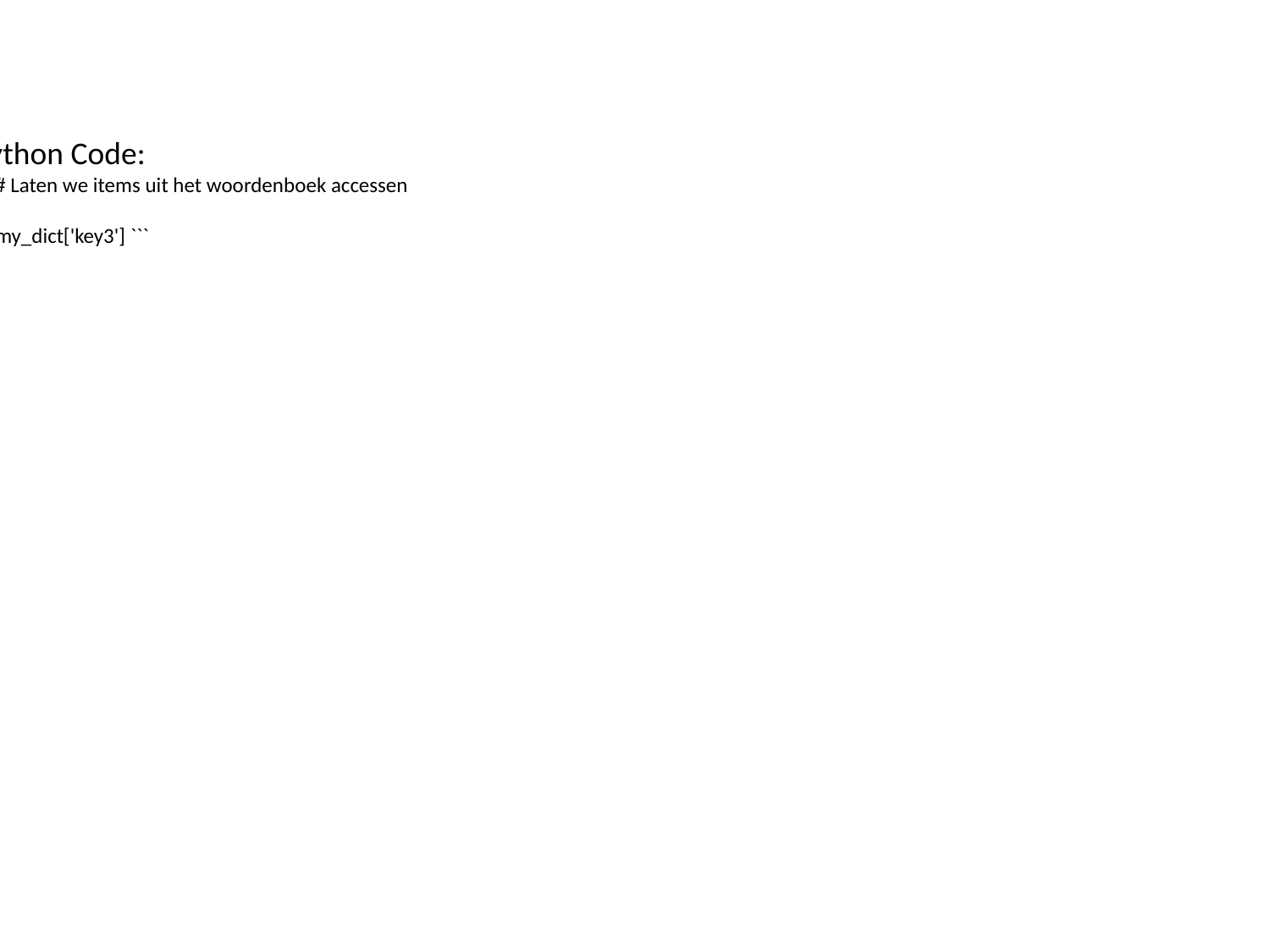

Python Code:
``` # Laten we items uit het woordenboek accessen
 ```
``` my_dict['key3'] ```